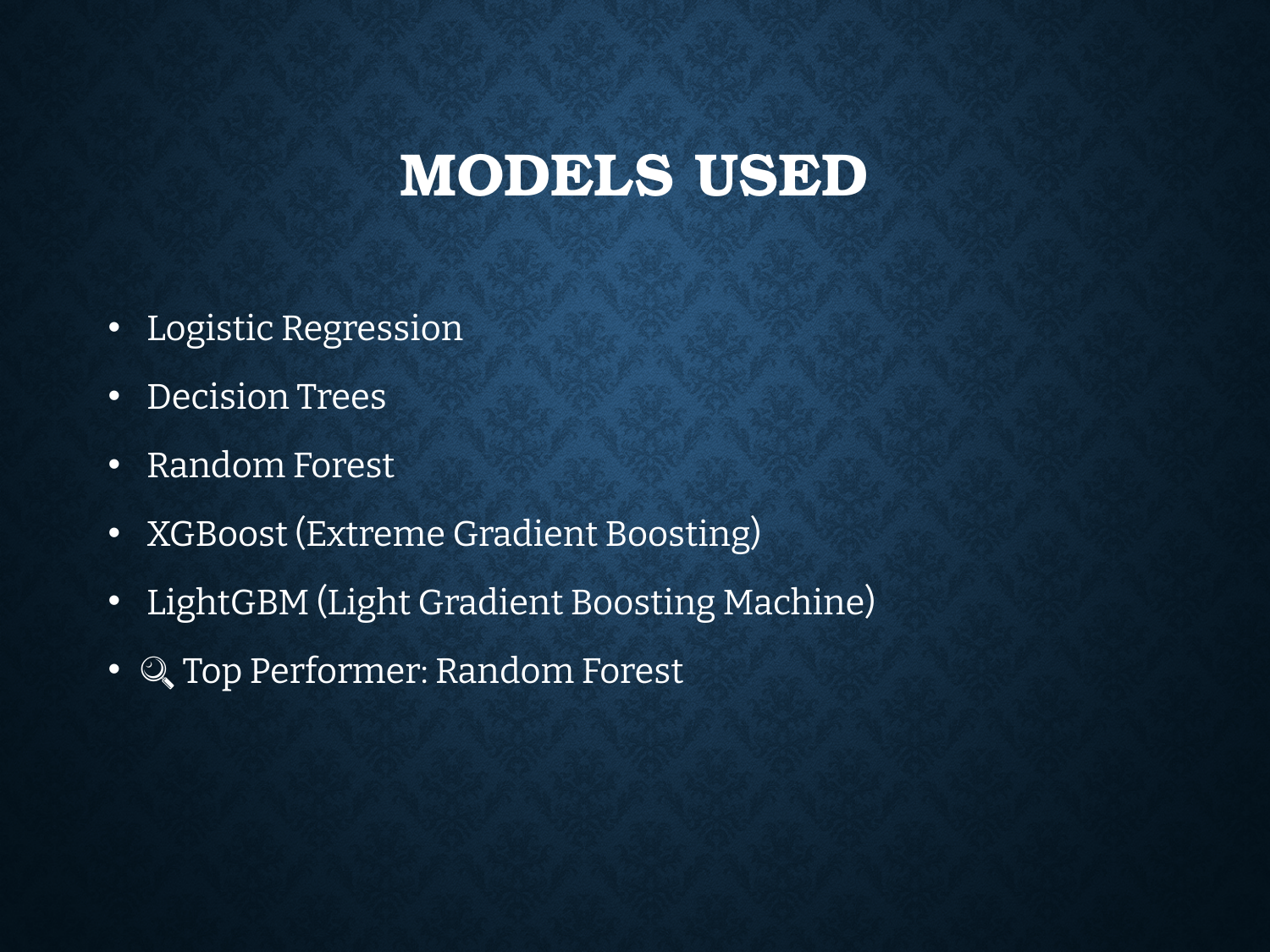

# Models Used
 Logistic Regression
 Decision Trees
 Random Forest
 XGBoost (Extreme Gradient Boosting)
 LightGBM (Light Gradient Boosting Machine)
🔍 Top Performer: Random Forest